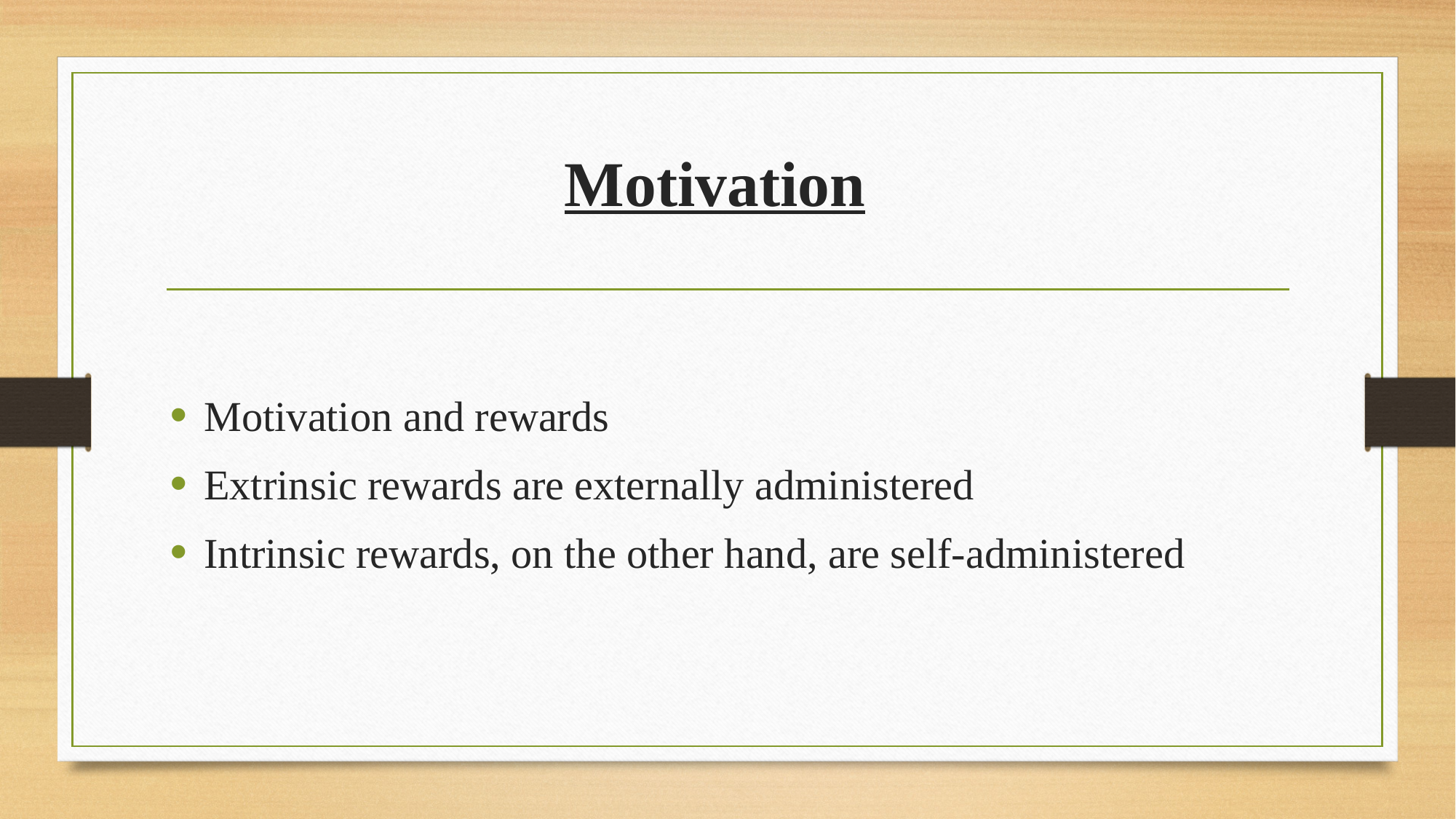

# Motivation

Motivation and rewards
Extrinsic rewards are externally administered
Intrinsic rewards, on the other hand, are self-administered